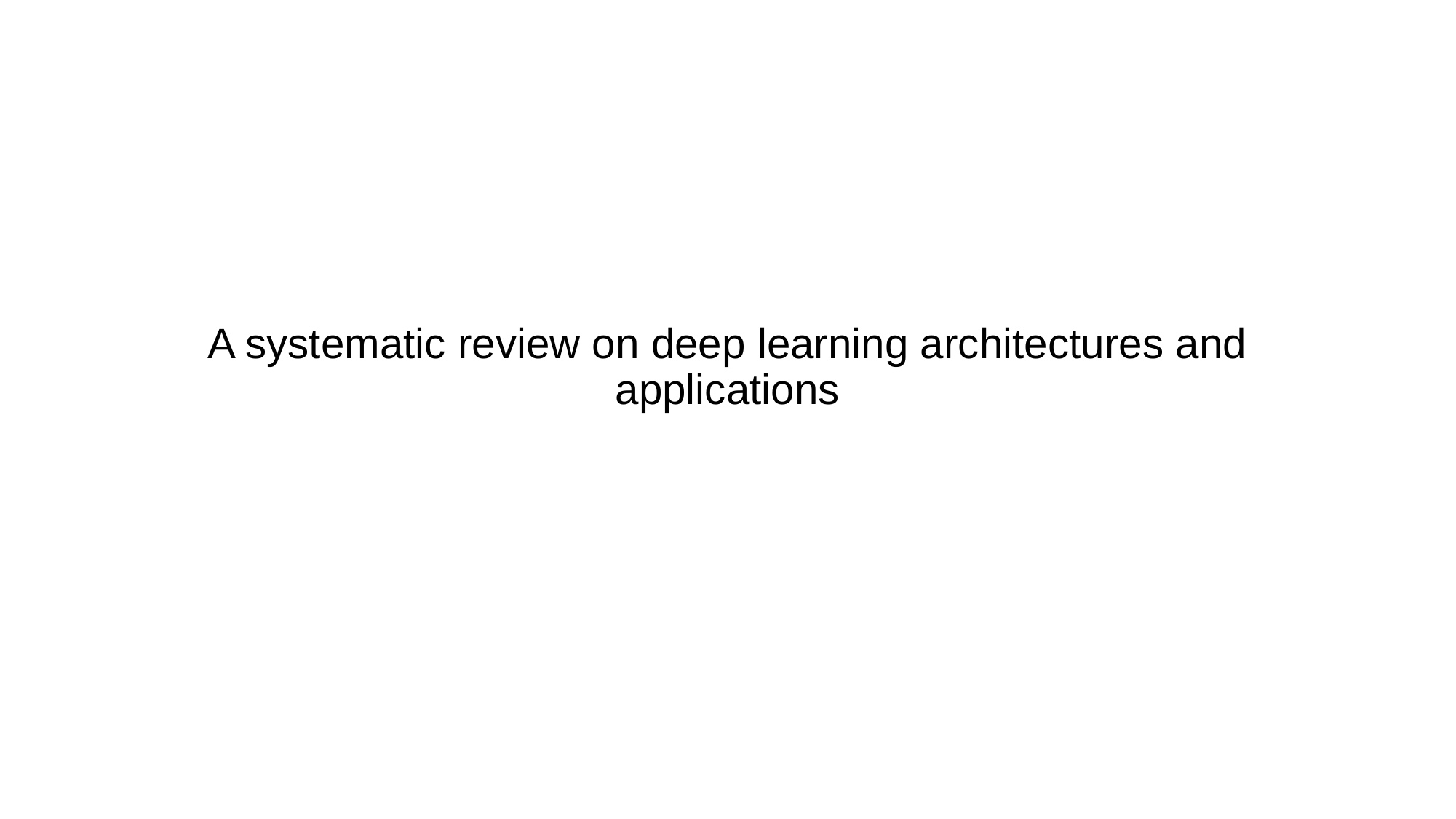

# A systematic review on deep learning architectures and applications